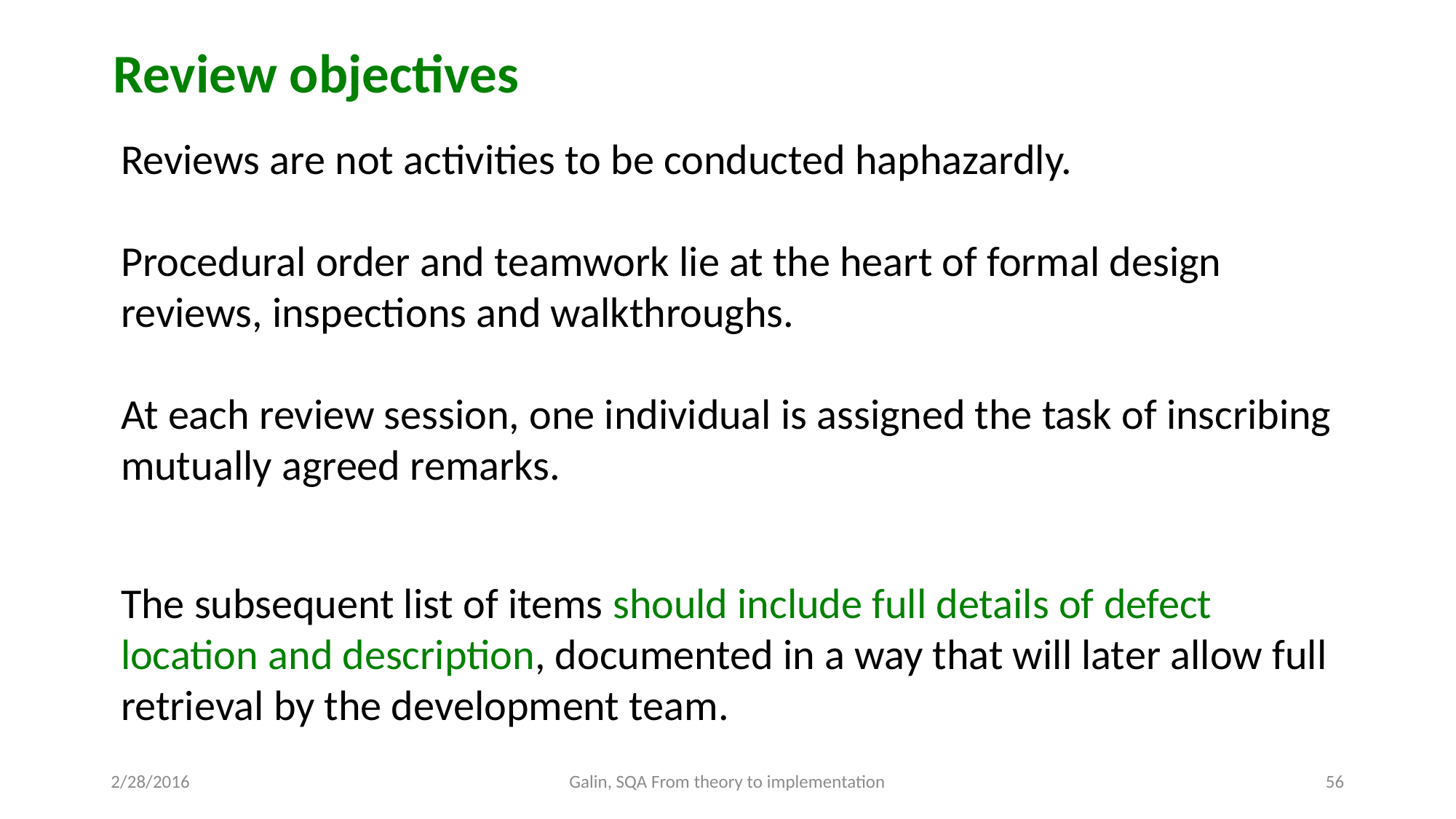

Review objectives
Reviews are not activities to be conducted haphazardly.

Procedural order and teamwork lie at the heart of formal design reviews, inspections and walkthroughs.

At each review session, one individual is assigned the task of inscribing mutually agreed remarks.

The subsequent list of items should include full details of defect location and description, documented in a way that will later allow full retrieval by the development team.
2/28/2016
Galin, SQA From theory to implementation
56